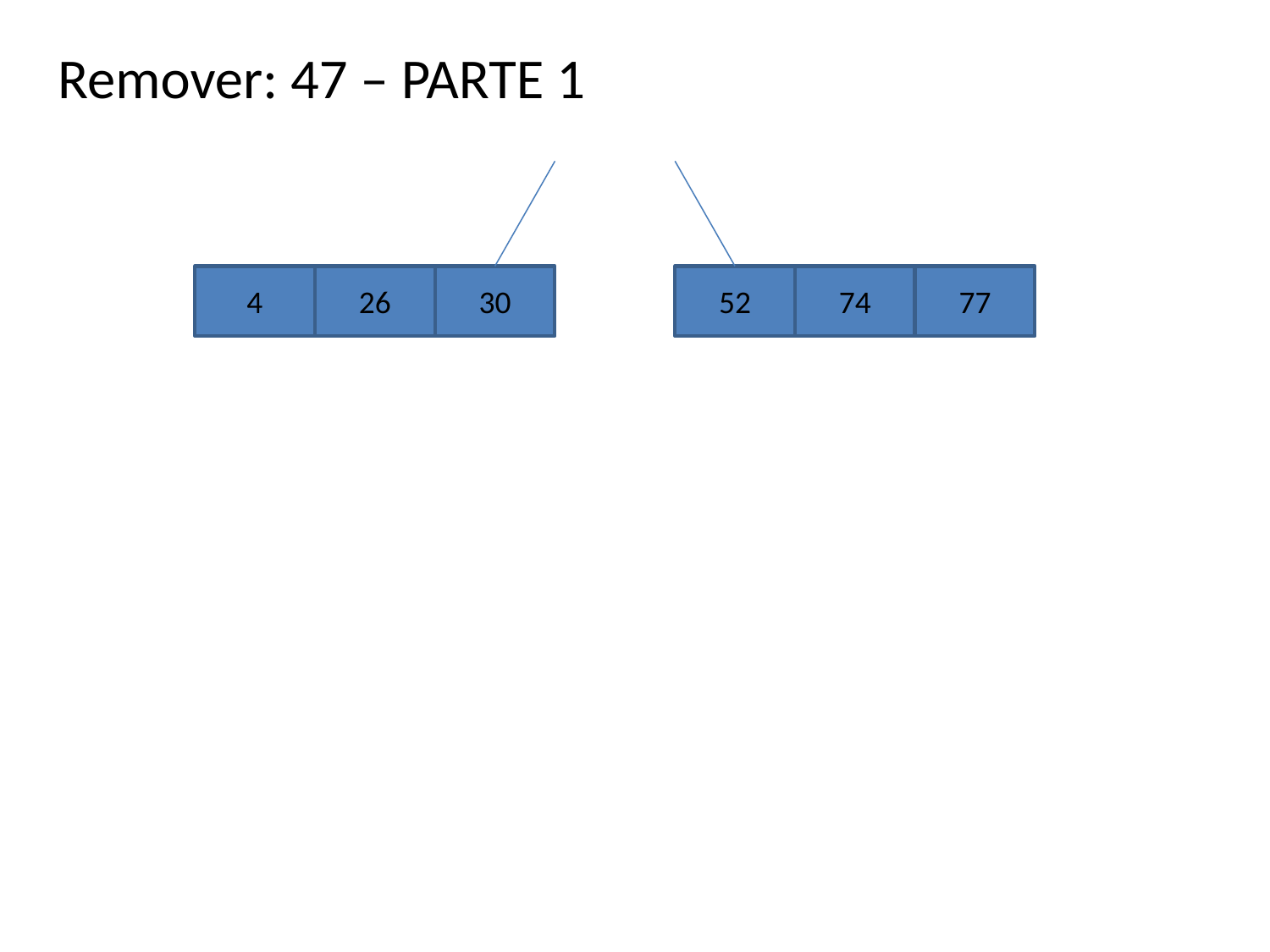

Remover: 47 – PARTE 1

4
26
30
52
74
77